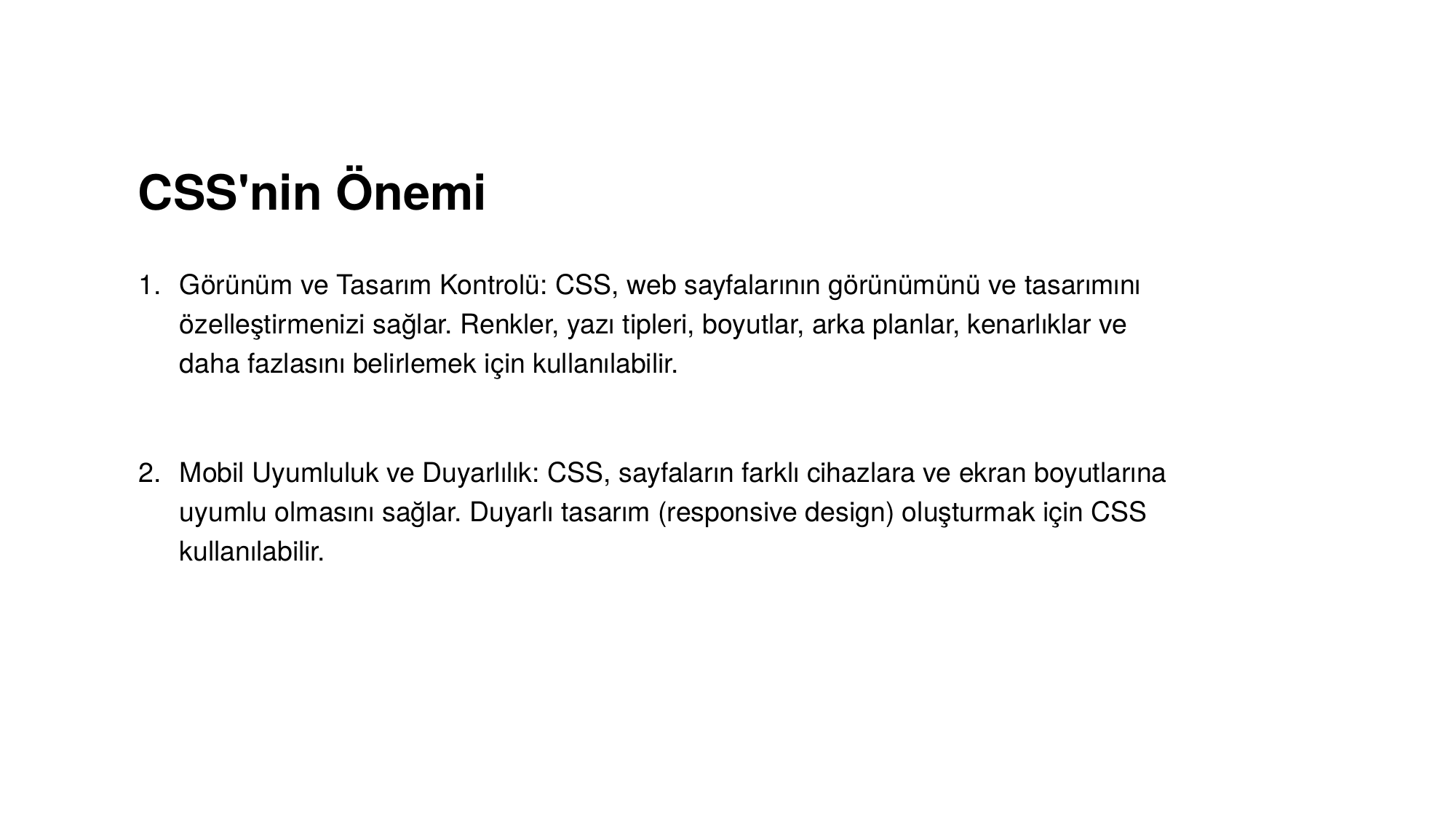

# CSS'nin Önemi
Görünüm ve Tasarım Kontrolü: CSS, web sayfalarının görünümünü ve tasarımını özelleştirmenizi sağlar. Renkler, yazı tipleri, boyutlar, arka planlar, kenarlıklar ve daha fazlasını belirlemek için kullanılabilir.

Mobil Uyumluluk ve Duyarlılık: CSS, sayfaların farklı cihazlara ve ekran boyutlarına uyumlu olmasını sağlar. Duyarlı tasarım (responsive design) oluşturmak için CSS kullanılabilir.